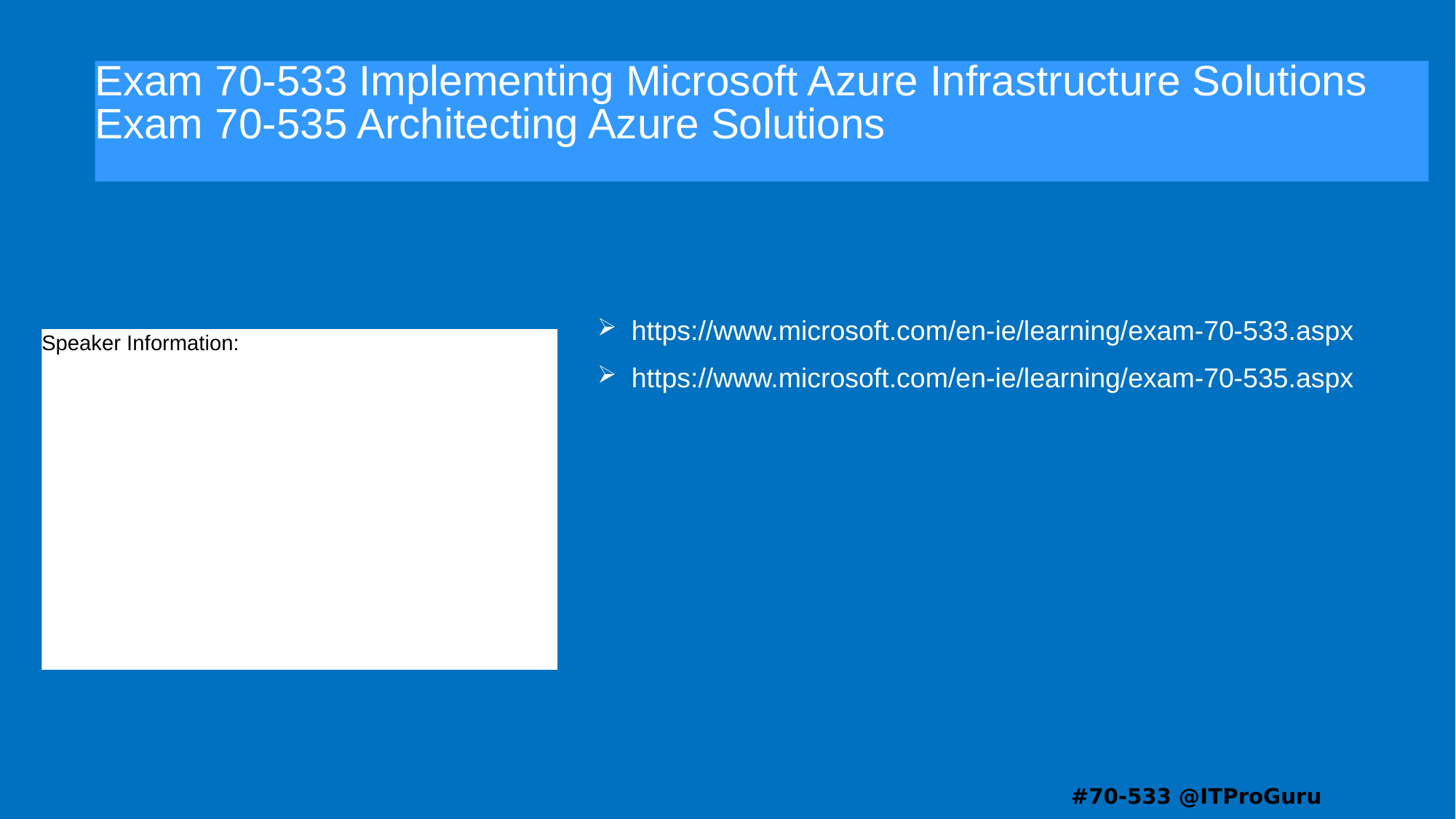

# Exam 70-533 Implementing Microsoft Azure Infrastructure Solutions Exam 70-535 Architecting Azure Solutions

https://www.microsoft.com/en-ie/learning/exam-70-533.aspx
https://www.microsoft.com/en-ie/learning/exam-70-535.aspx
Speaker Information: